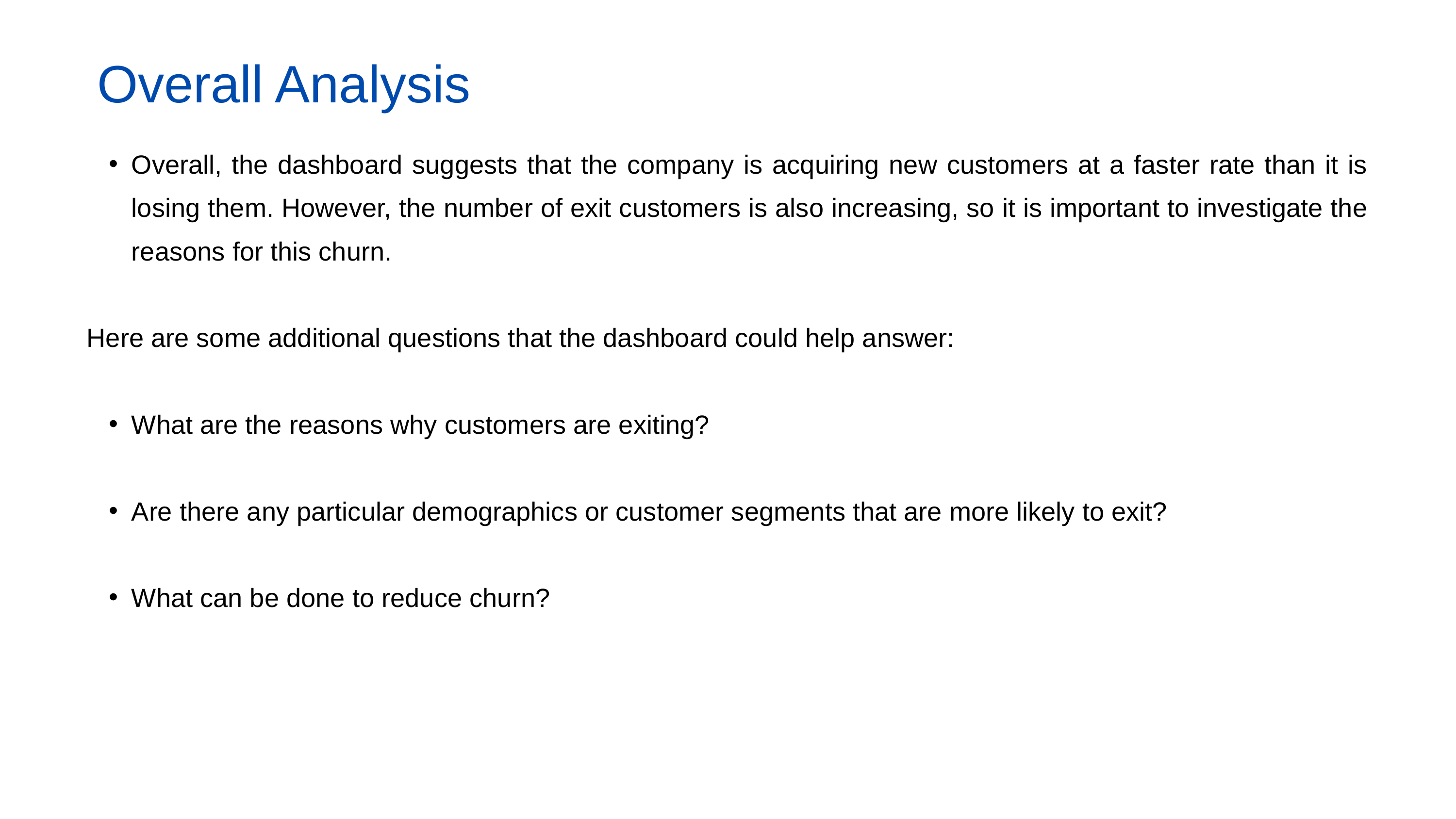

Overall Analysis
Overall, the dashboard suggests that the company is acquiring new customers at a faster rate than it is losing them. However, the number of exit customers is also increasing, so it is important to investigate the reasons for this churn.

Here are some additional questions that the dashboard could help answer:

What are the reasons why customers are exiting?

Are there any particular demographics or customer segments that are more likely to exit?

What can be done to reduce churn?